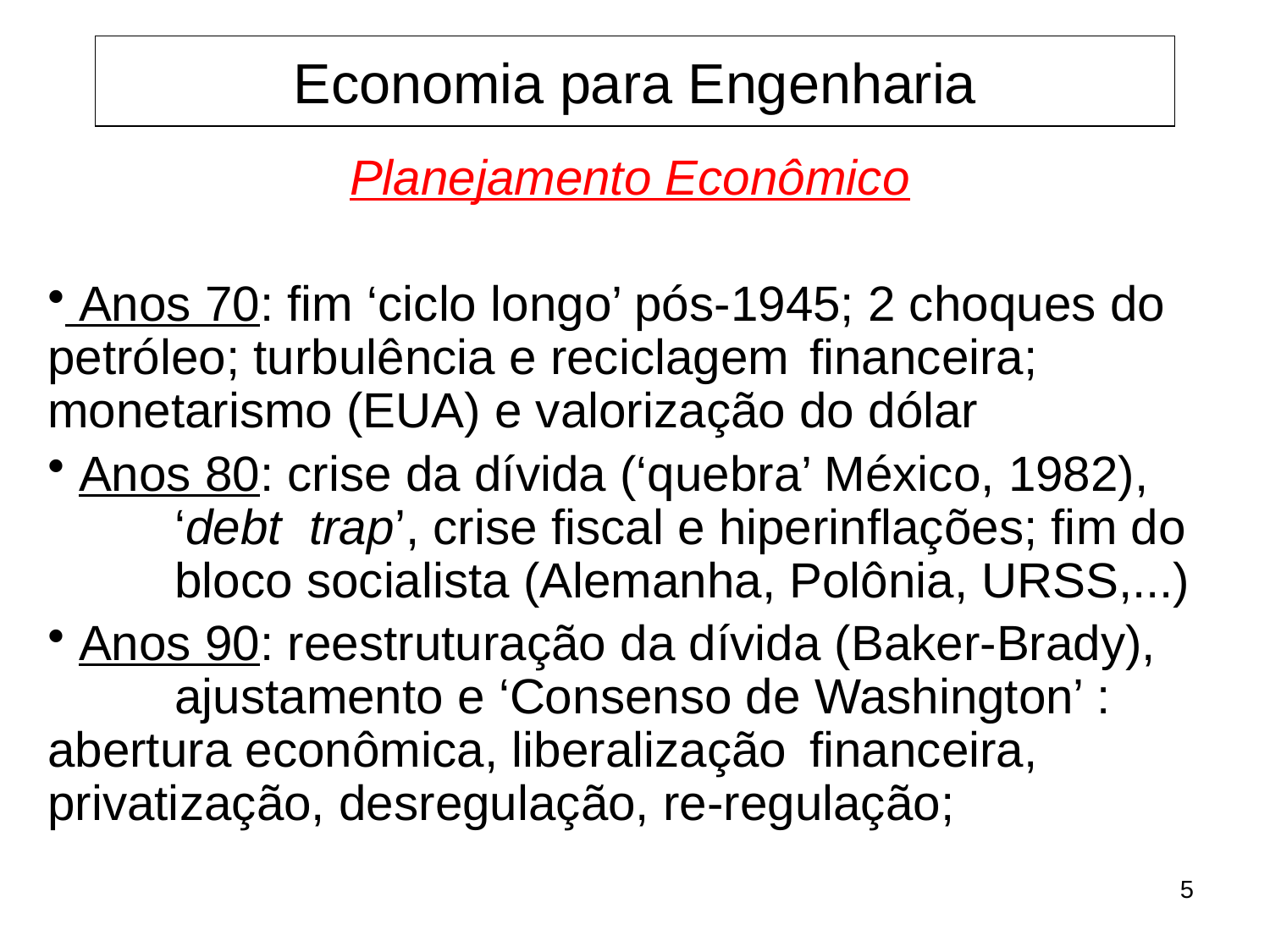

Economia para Engenharia
Planejamento Econômico

 Anos 70: fim ‘ciclo longo’ pós-1945; 2 choques do 	petróleo; turbulência e reciclagem 	financeira; 	monetarismo (EUA) e valorização do dólar
 Anos 80: crise da dívida (‘quebra’ México, 1982),   	‘debt  trap’, crise fiscal e hiperinflações; fim do 	bloco socialista (Alemanha, Polônia, URSS,...)
 Anos 90: reestruturação da dívida (Baker-Brady), 	 	ajustamento e ‘Consenso de Washington’ : 	abertura econômica, liberalização 	financeira, 	privatização, desregulação, re-regulação;
5